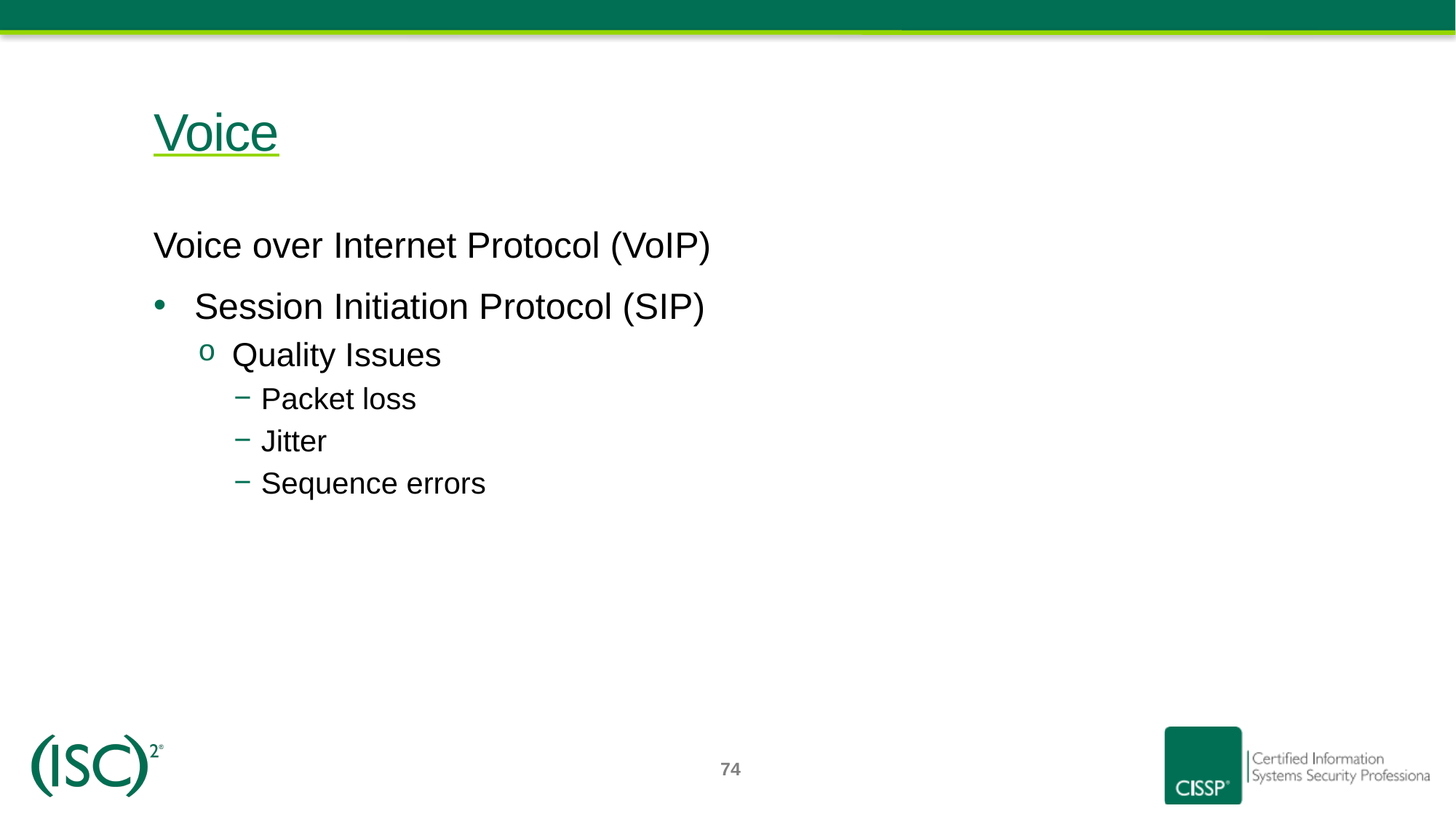

# Voice
Voice over Internet Protocol (VoIP)
Session Initiation Protocol (SIP)
Quality Issues
Packet loss
Jitter
Sequence errors